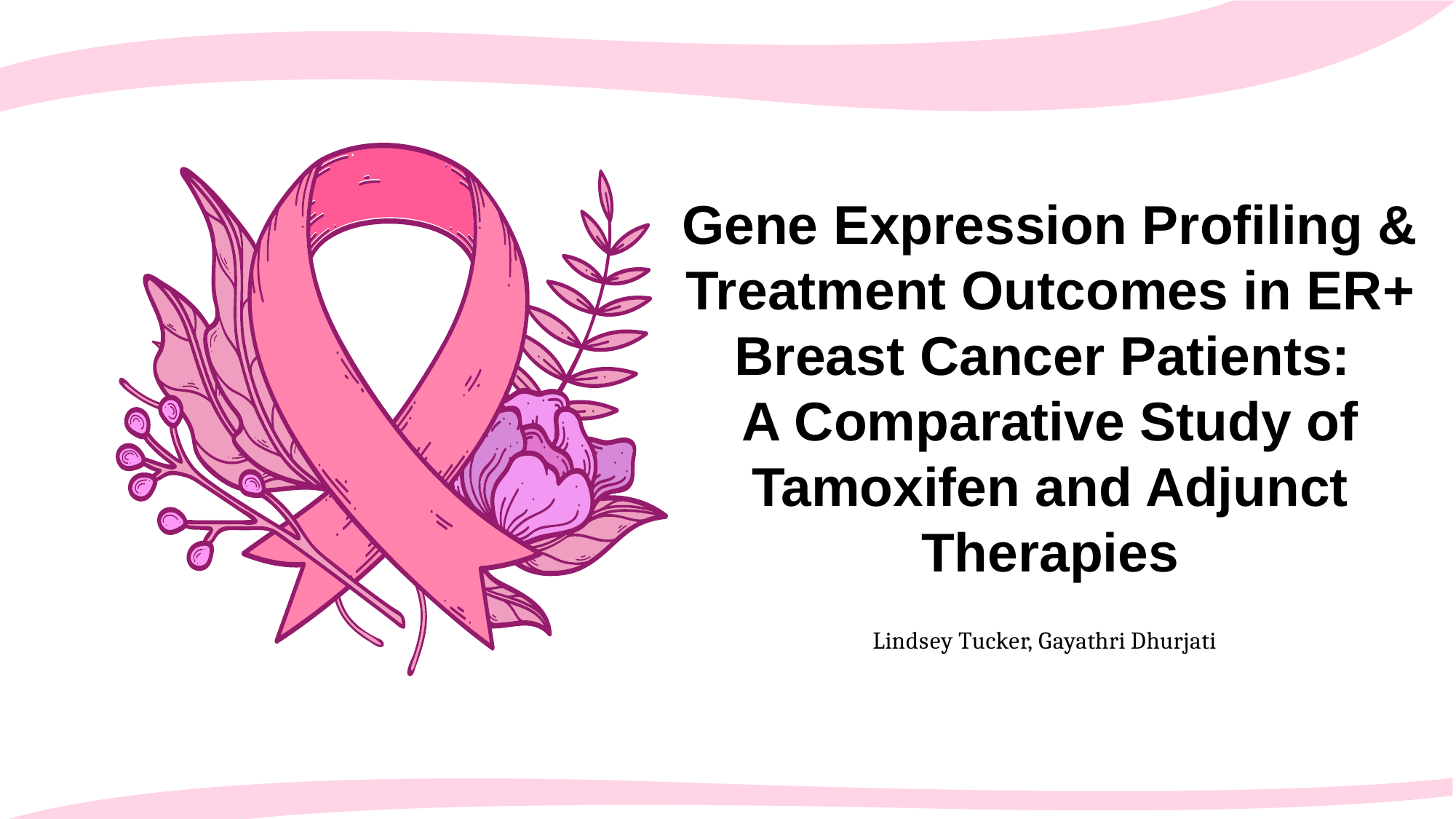

Gene Expression Profiling & Treatment Outcomes in ER+ Breast Cancer Patients:
A Comparative Study of Tamoxifen and Adjunct Therapies

Lindsey Tucker, Gayathri Dhurjati